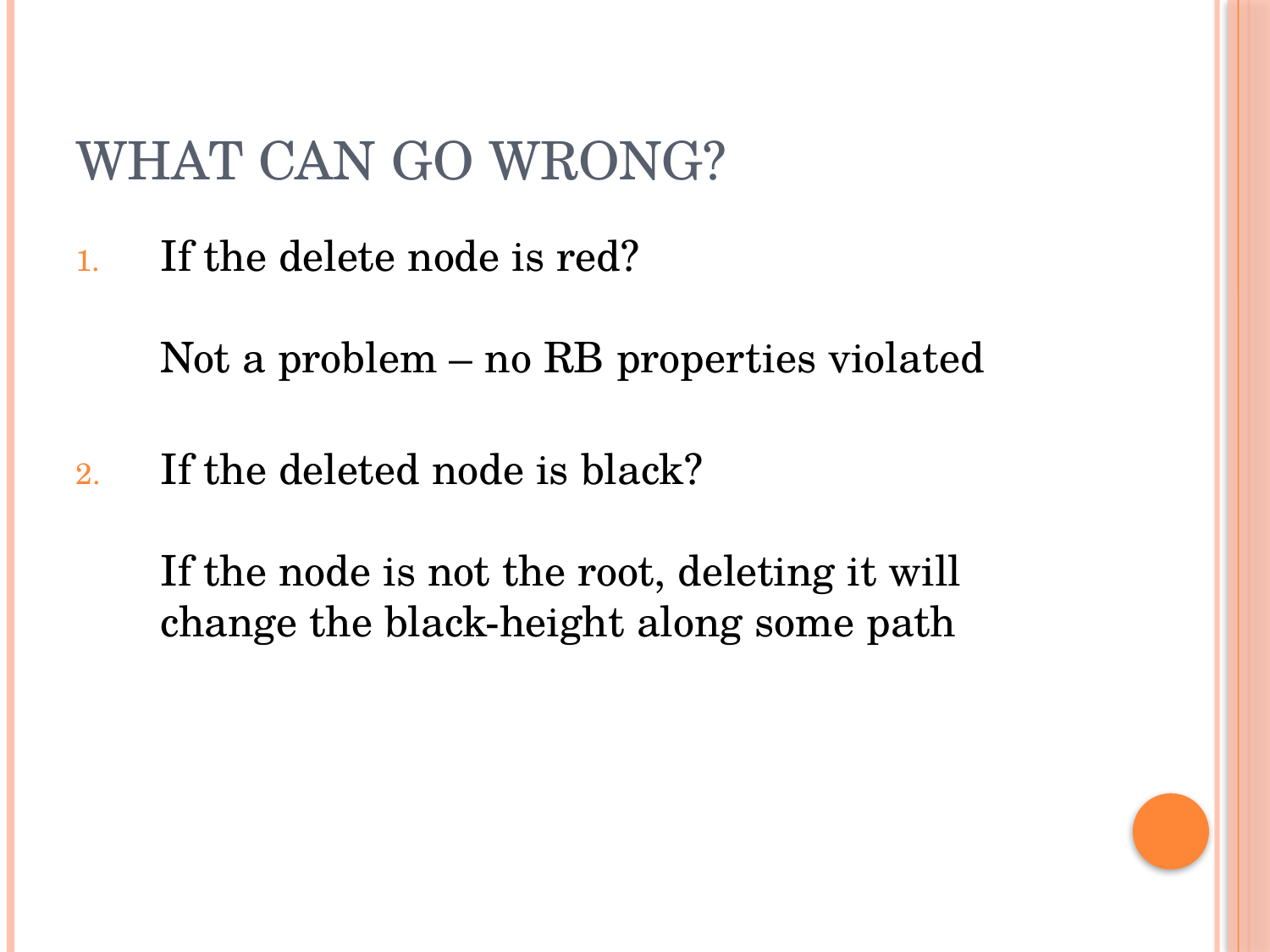

# What can go wrong?
If the delete node is red?
Not a problem – no RB properties violated
If the deleted node is black?
If the node is not the root, deleting it will change the black-height along some path